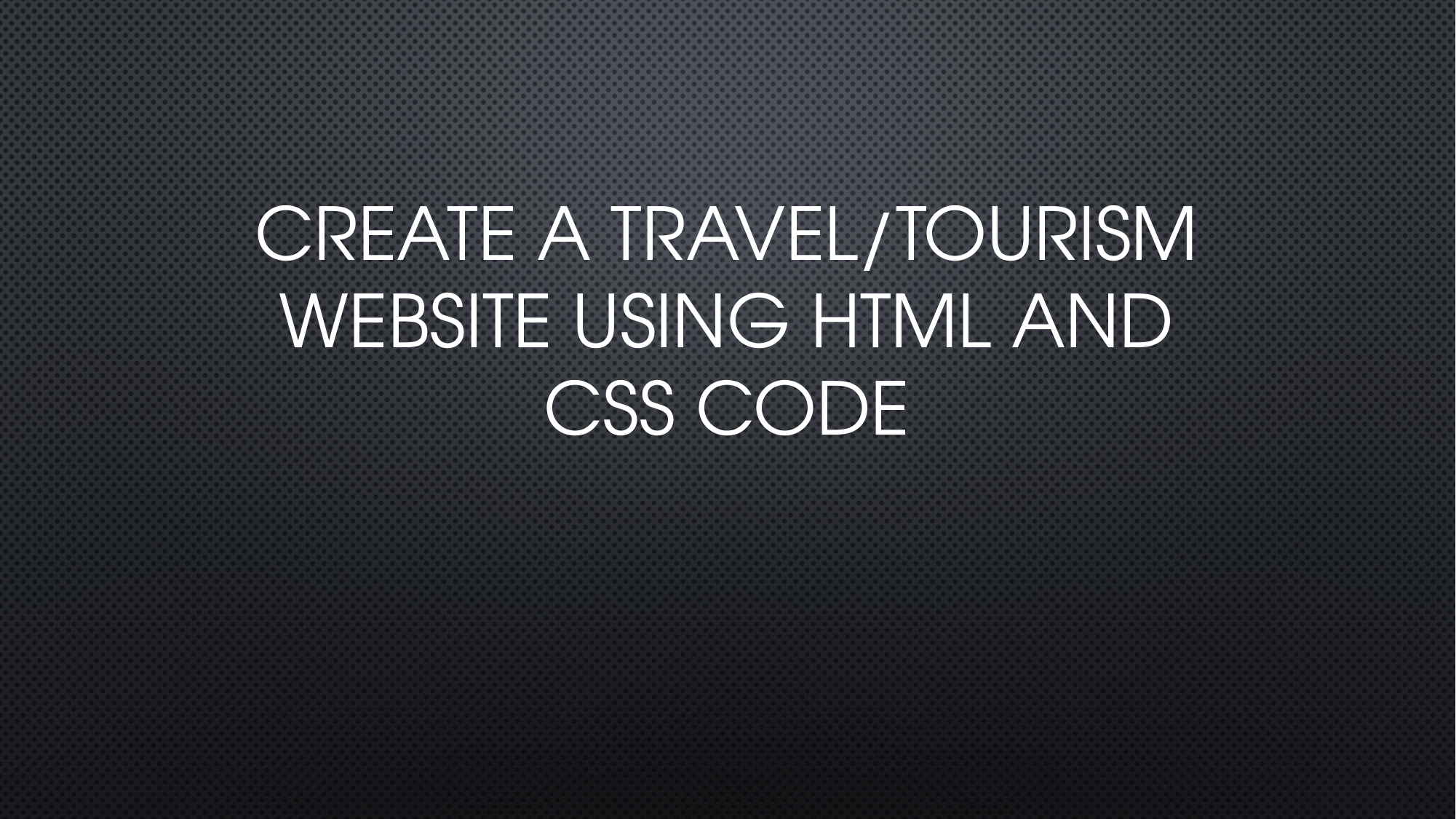

# Create A Travel/Tourism Website Using HTML and CSS Code